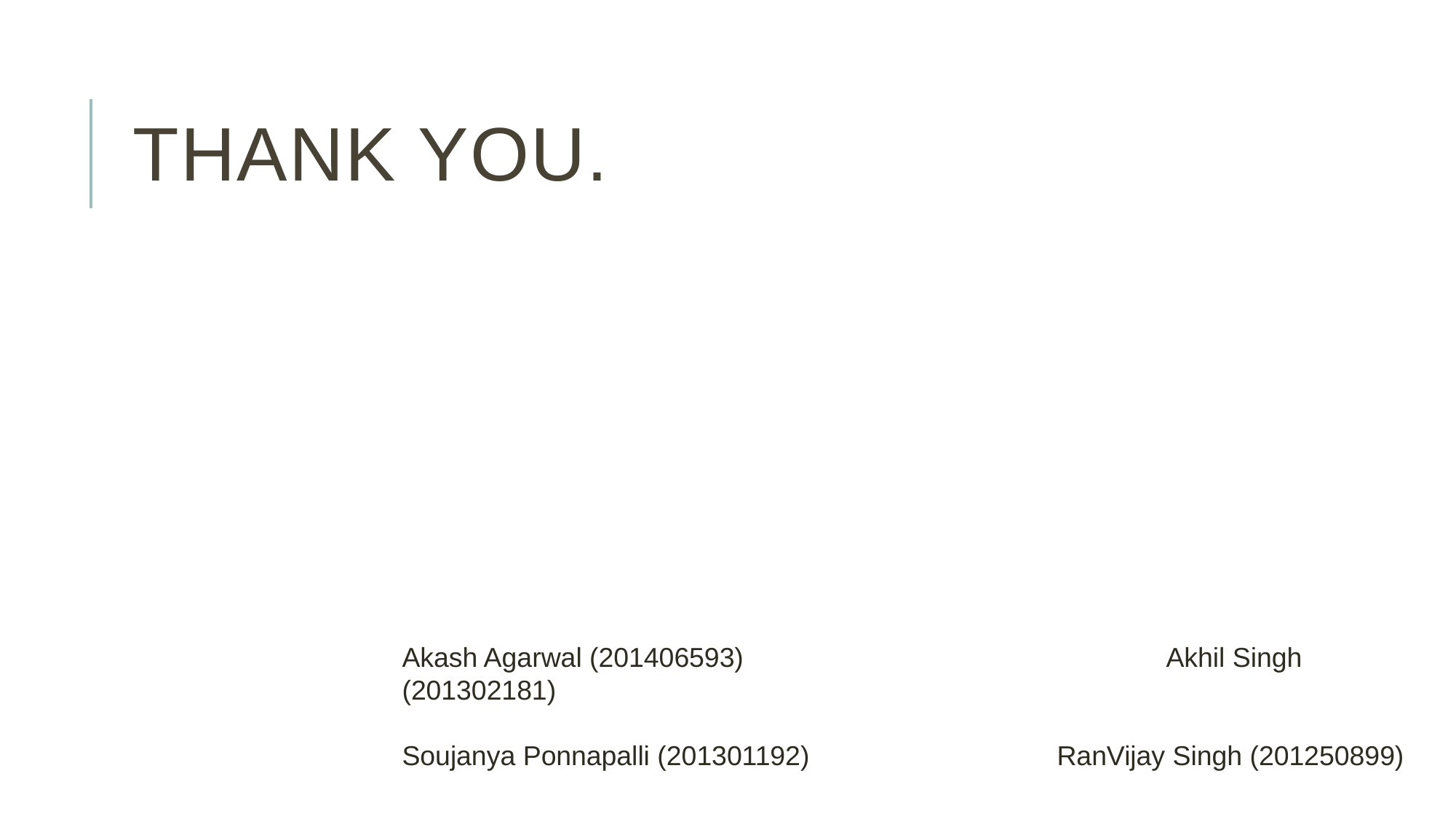

# Thank you.
Akash Agarwal (201406593) 				Akhil Singh (201302181)

Soujanya Ponnapalli (201301192) 			RanVijay Singh (201250899)